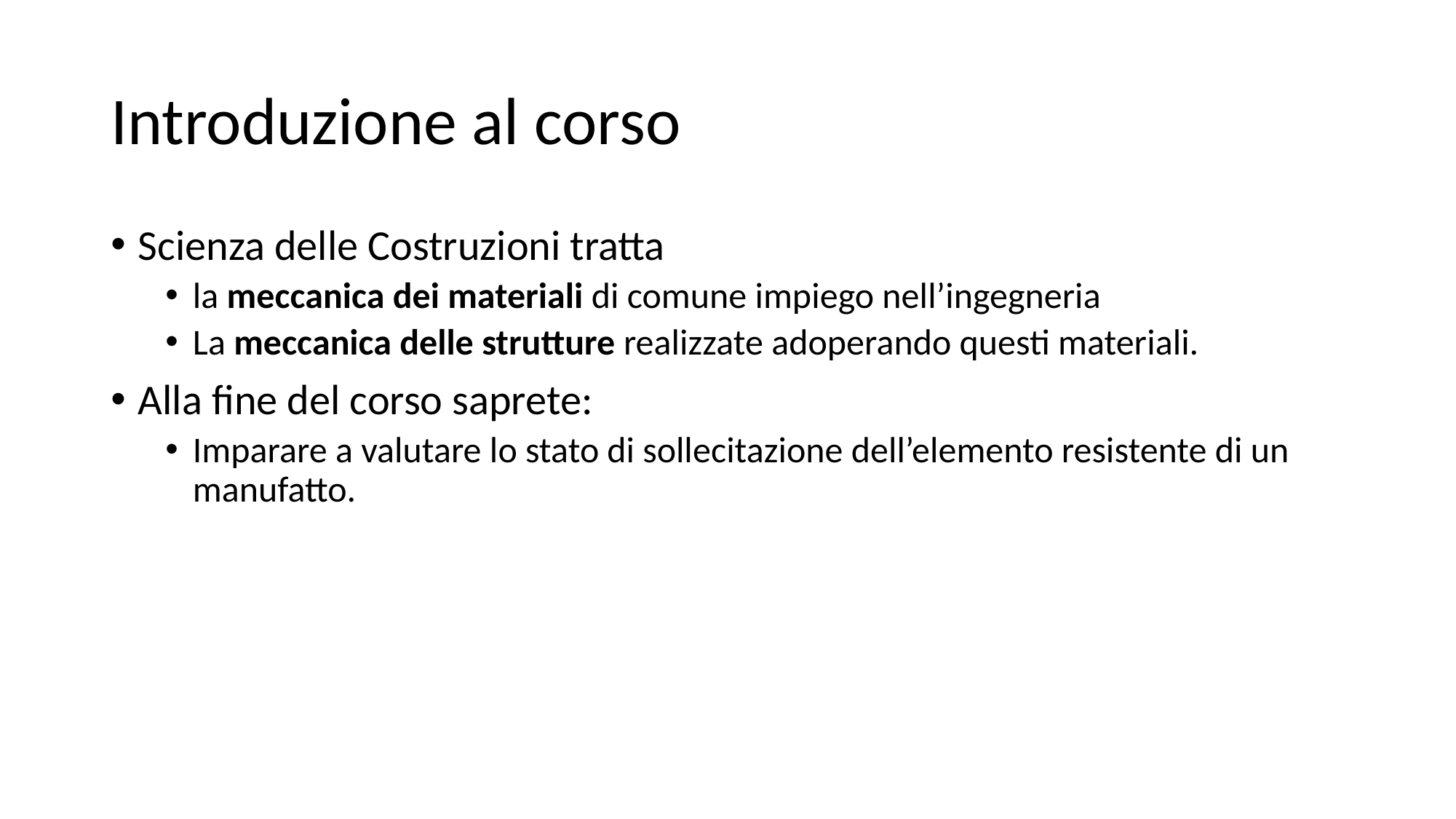

# Introduzione al corso
Scienza delle Costruzioni tratta
la meccanica dei materiali di comune impiego nell’ingegneria
La meccanica delle strutture realizzate adoperando questi materiali.
Alla fine del corso saprete:
Imparare a valutare lo stato di sollecitazione dell’elemento resistente di un manufatto.